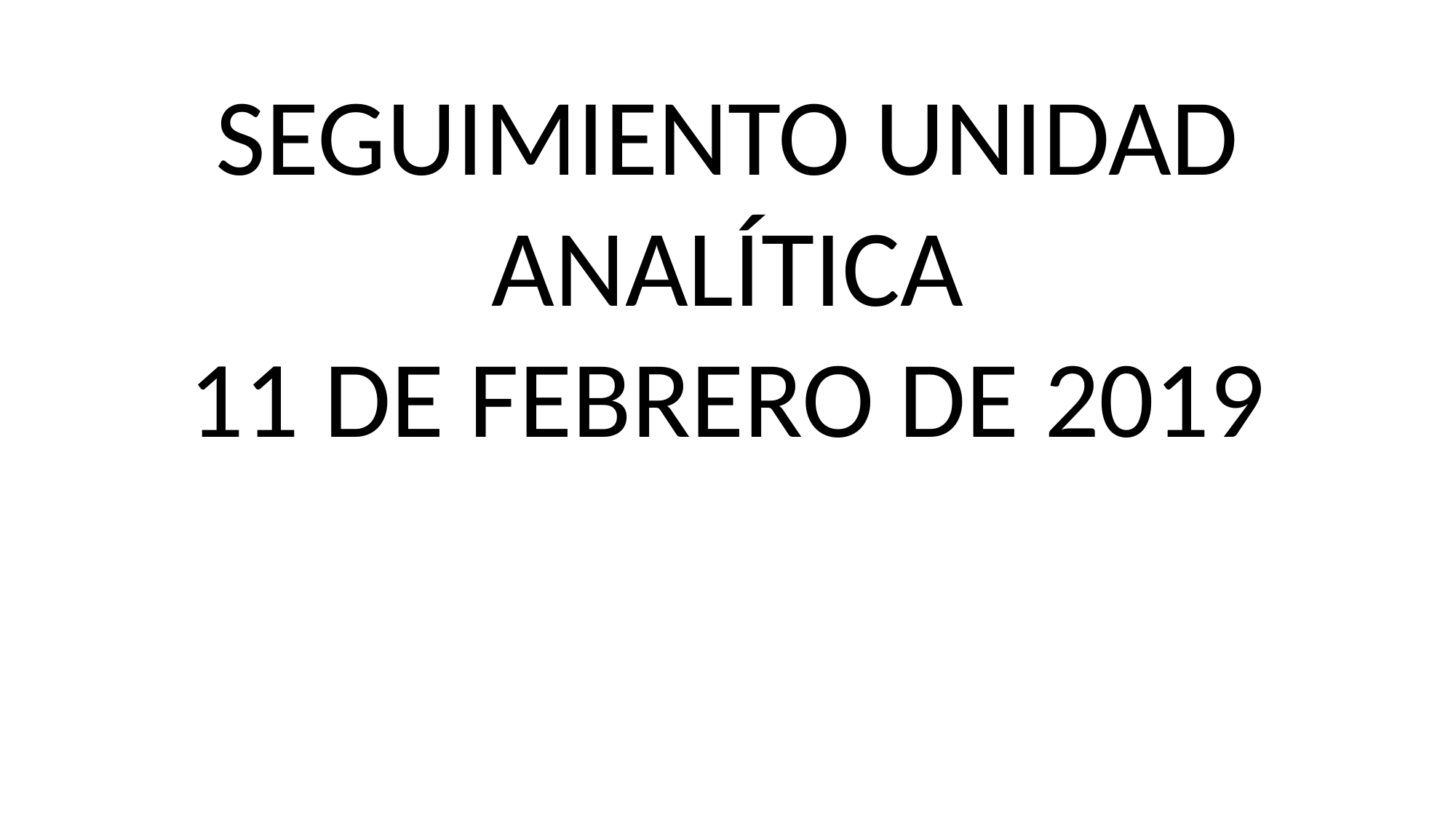

SEGUIMIENTO UNIDAD ANALÍTICA
11 DE FEBRERO DE 2019